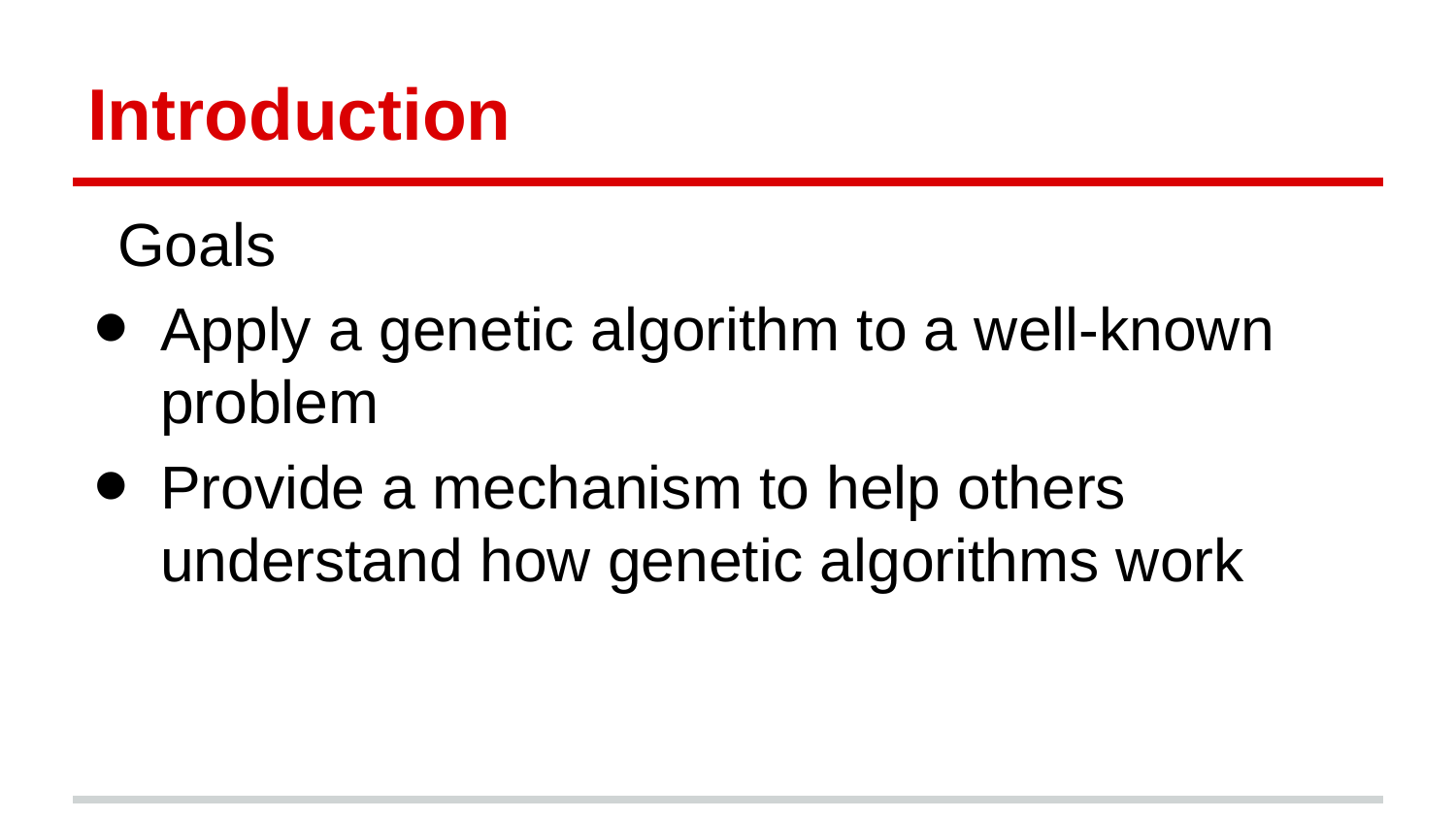

# Introduction
Goals
Apply a genetic algorithm to a well-known problem
Provide a mechanism to help others understand how genetic algorithms work